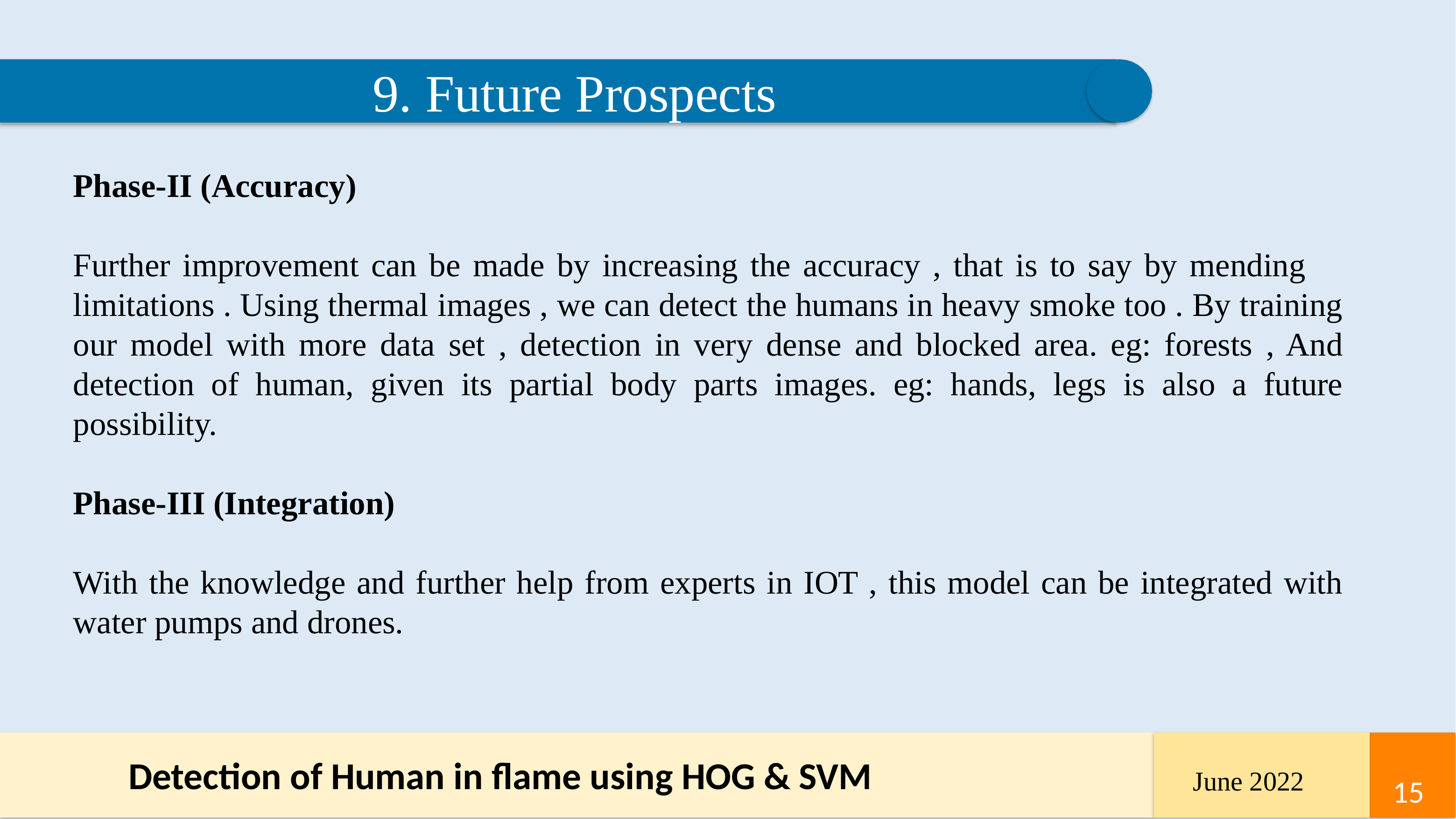

9. Future Prospects

Phase-II (Accuracy)

Further improvement can be made by increasing the accuracy , that is to say by mending    limitations . Using thermal images , we can detect the humans in heavy smoke too . By training our model with more data set , detection in very dense and blocked area. eg: forests , And detection of human, given its partial body parts images. eg: hands, legs is also a future possibility.

Phase-III (Integration)

With the knowledge and further help from experts in IOT , this model can be integrated with water pumps and drones.

Detection of Human in flame using HOG & SVM

15
15
June 2022